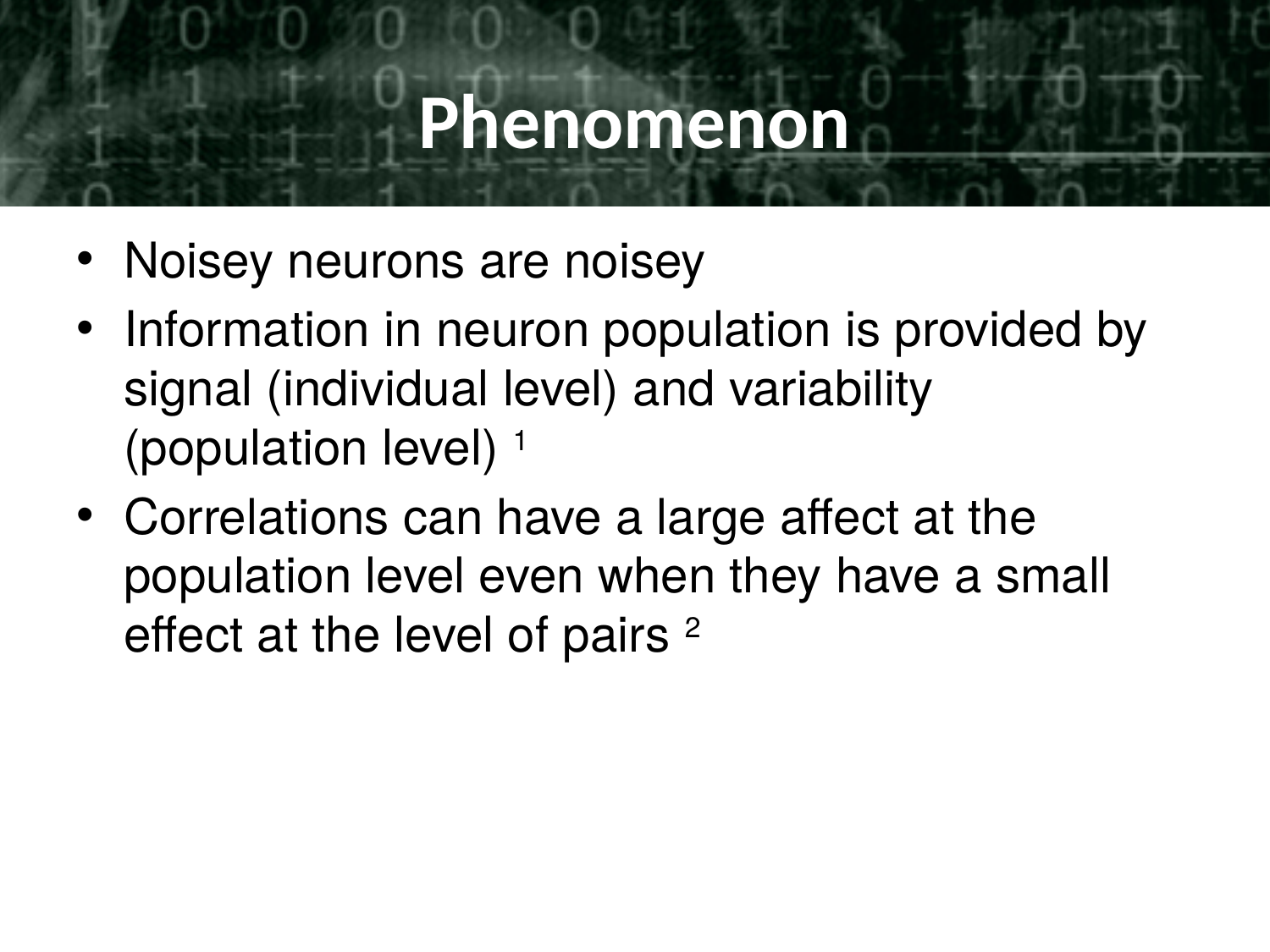

# Phenomenon
Noisey neurons are noisey
Information in neuron population is provided by signal (individual level) and variability (population level) 1
Correlations can have a large affect at the population level even when they have a small effect at the level of pairs 2